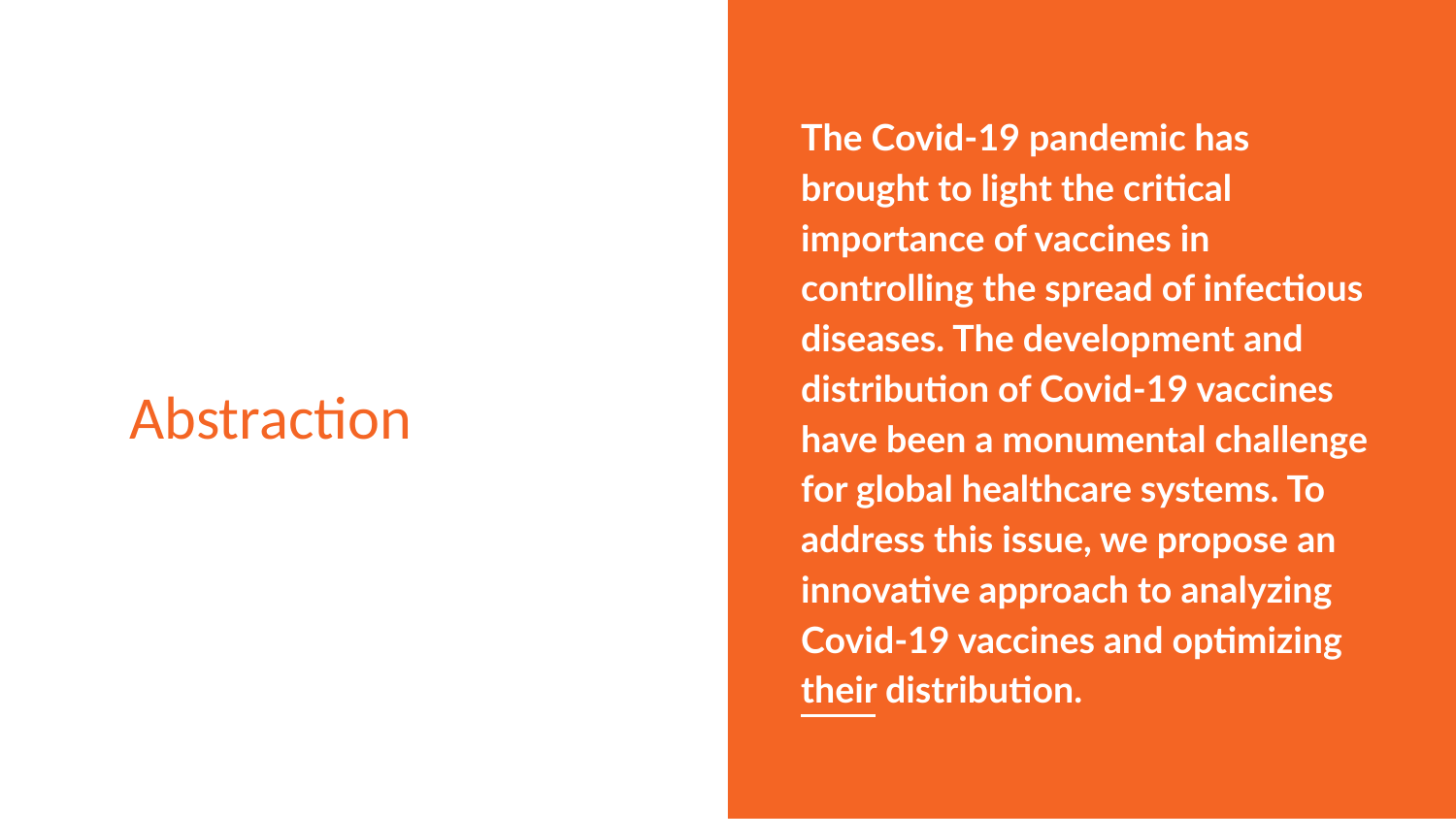

The Covid-19 pandemic has brought to light the critical importance of vaccines in controlling the spread of infectious diseases. The development and distribution of Covid-19 vaccines have been a monumental challenge for global healthcare systems. To address this issue, we propose an innovative approach to analyzing Covid-19 vaccines and optimizing their distribution.
# Abstraction